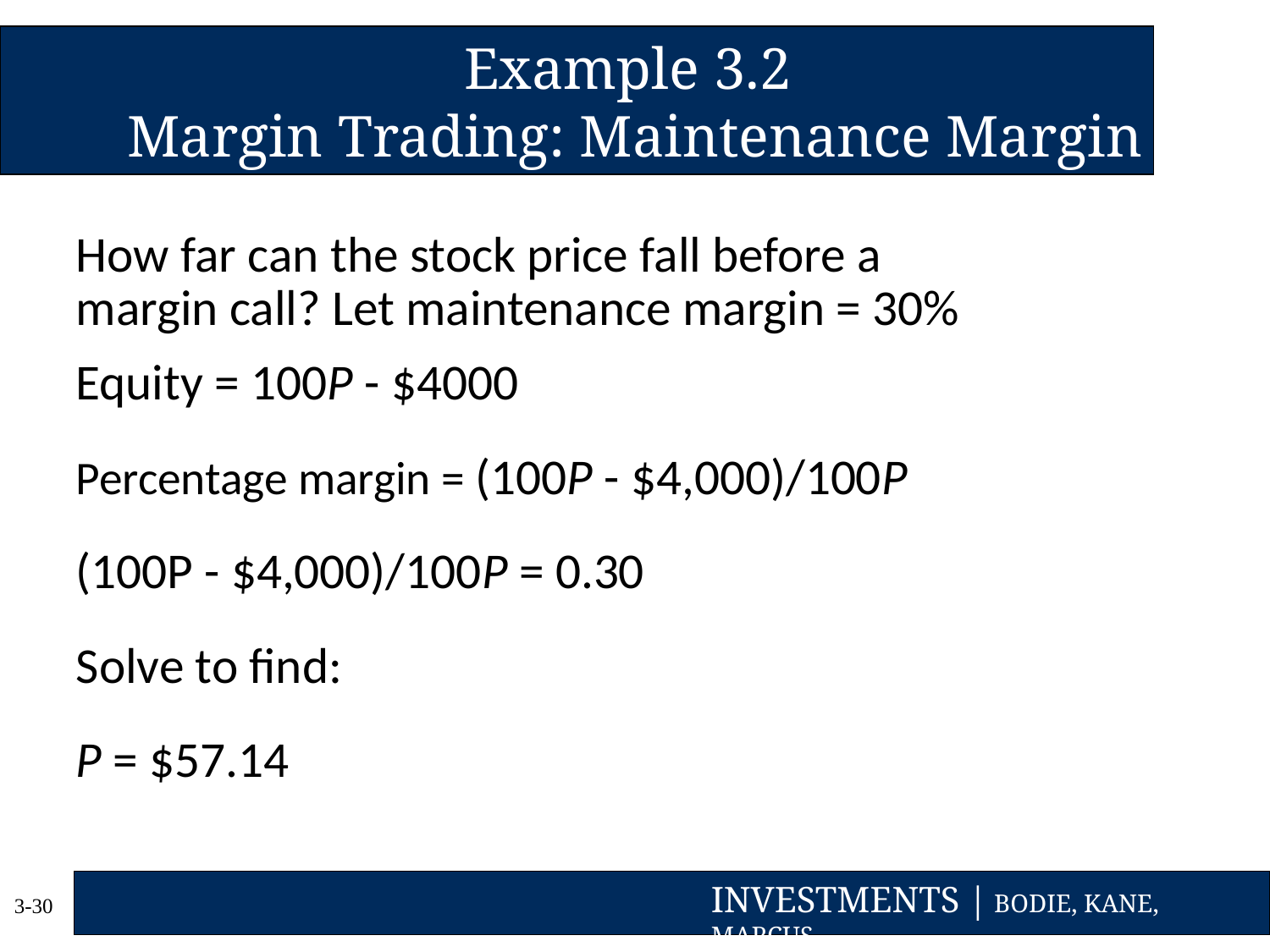

# Example 3.2 Margin Trading: Maintenance Margin
How far can the stock price fall before a
margin call? Let maintenance margin = 30%
Equity = 100P - $4000
Percentage margin = (100P - $4,000)/100P
(100P - $4,000)/100P = 0.30
Solve to find:
P = $57.14